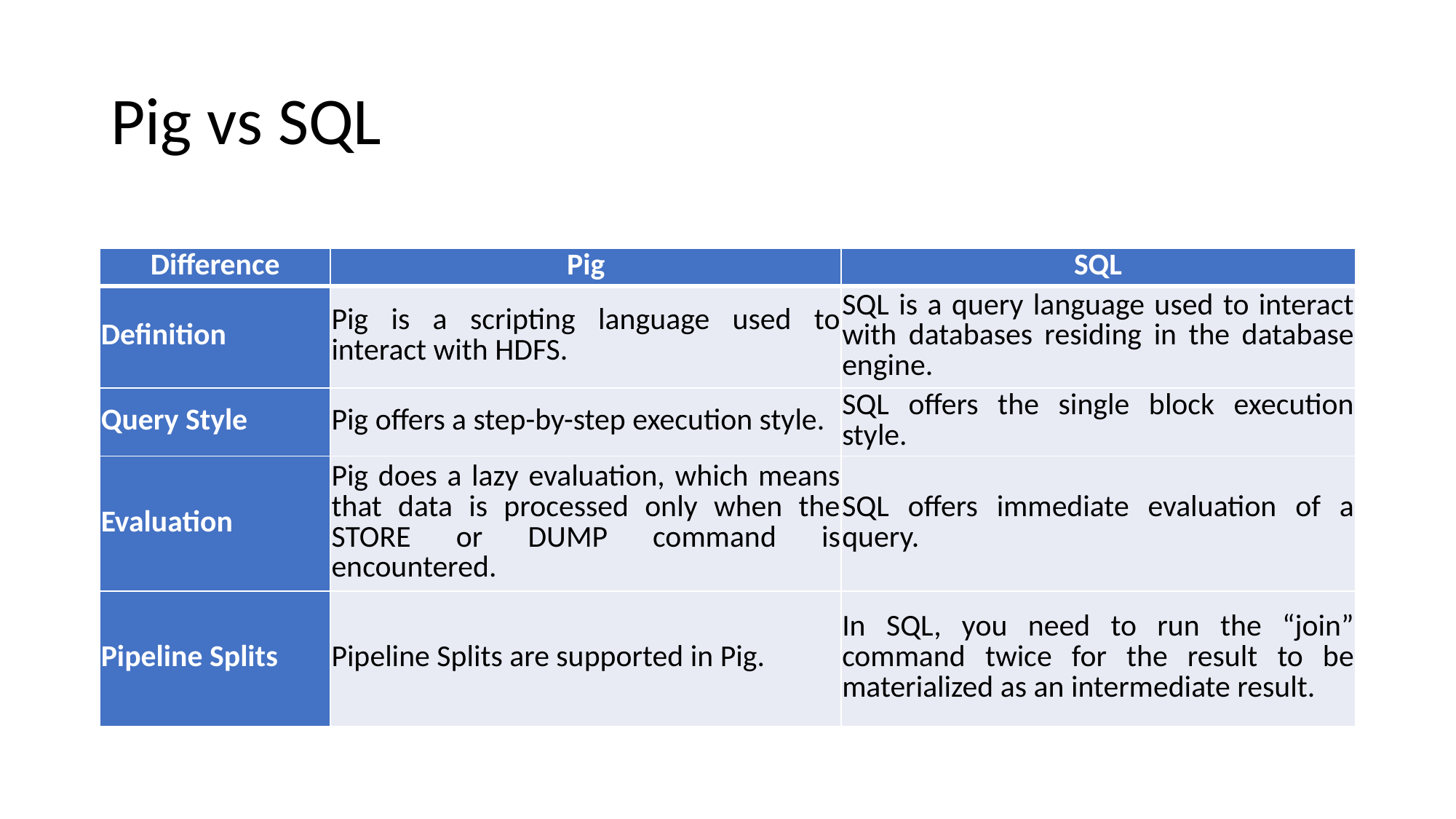

# Pig vs SQL
| Difference | Pig | SQL |
| --- | --- | --- |
| Definition | Pig is a scripting language used to interact with HDFS. | SQL is a query language used to interact with databases residing in the database engine. |
| Query Style | Pig offers a step-by-step execution style. | SQL offers the single block execution style. |
| Evaluation | Pig does a lazy evaluation, which means that data is processed only when the STORE or DUMP command is encountered. | SQL offers immediate evaluation of a query. |
| Pipeline Splits | Pipeline Splits are supported in Pig. | In SQL, you need to run the “join” command twice for the result to be materialized as an intermediate result. |